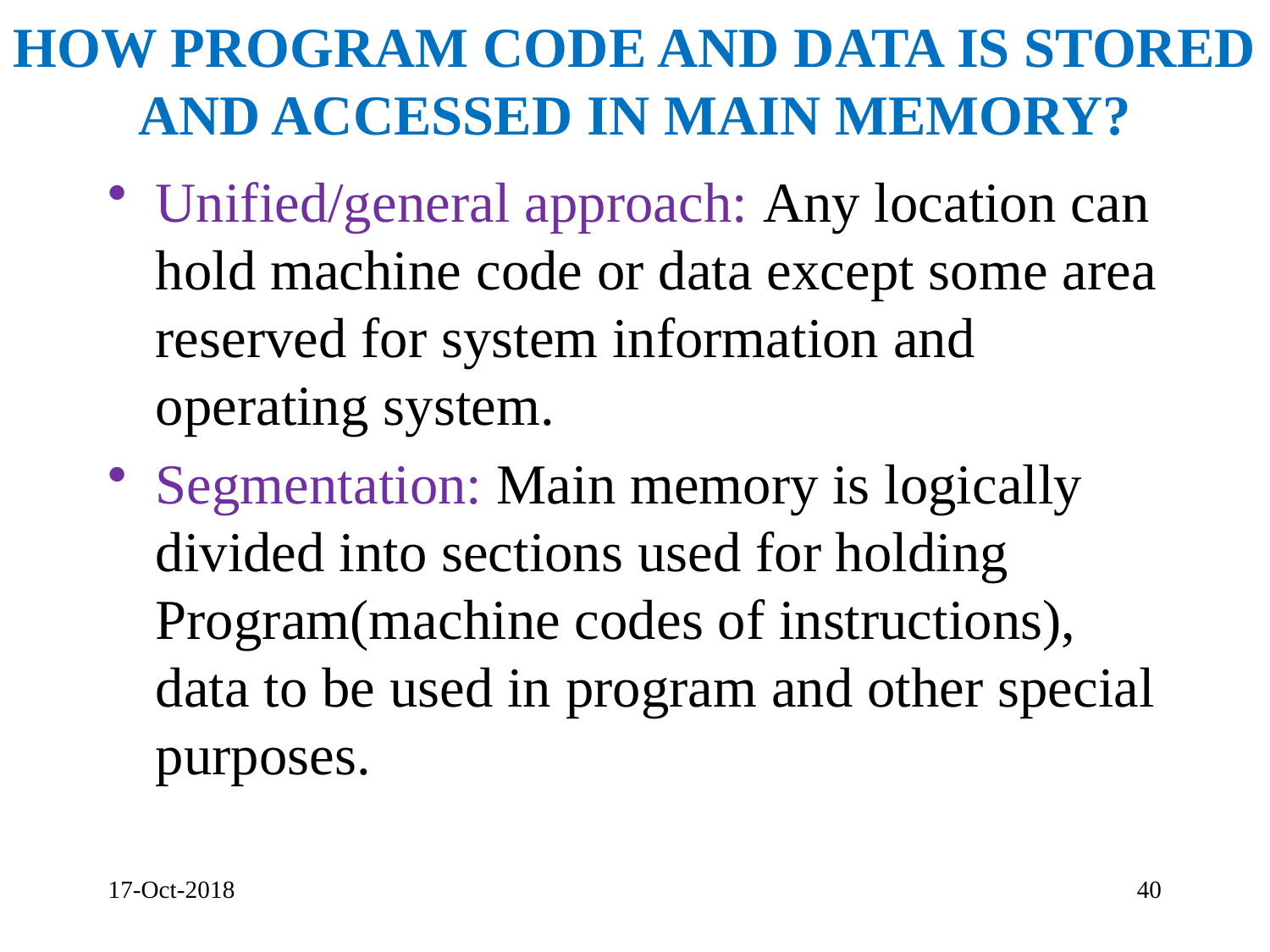

# How Program code and Data is stored and accessed in main memory?
Unified/general approach: Any location can hold machine code or data except some area reserved for system information and operating system.
Segmentation: Main memory is logically divided into sections used for holding Program(machine codes of instructions), data to be used in program and other special purposes.
17-Oct-2018
40